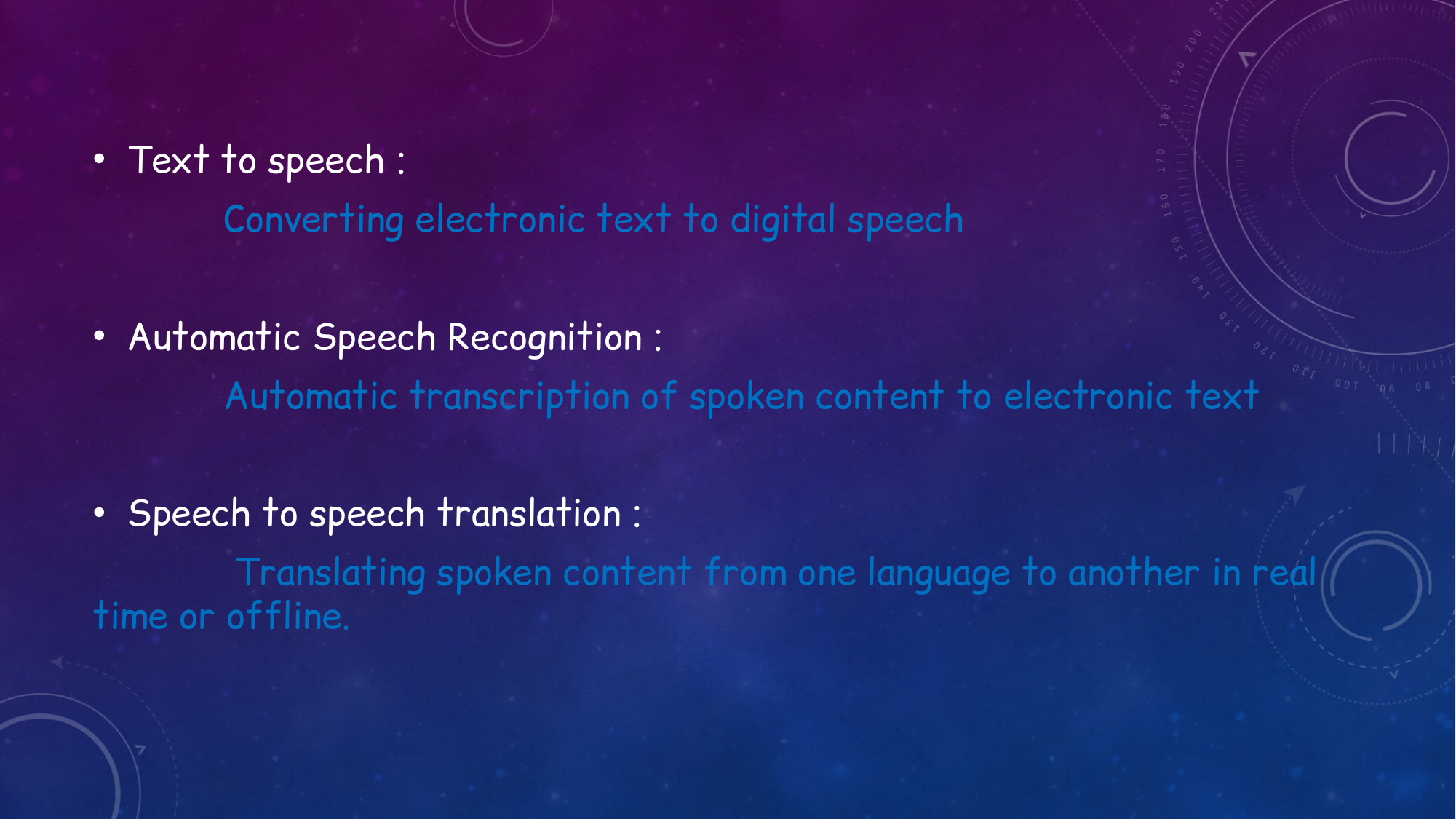

Text to speech :
            Converting electronic text to digital speech

Automatic Speech Recognition :
            Automatic transcription of spoken content to electronic text

Speech to speech translation :
             Translating spoken content from one language to another in real time or offline.